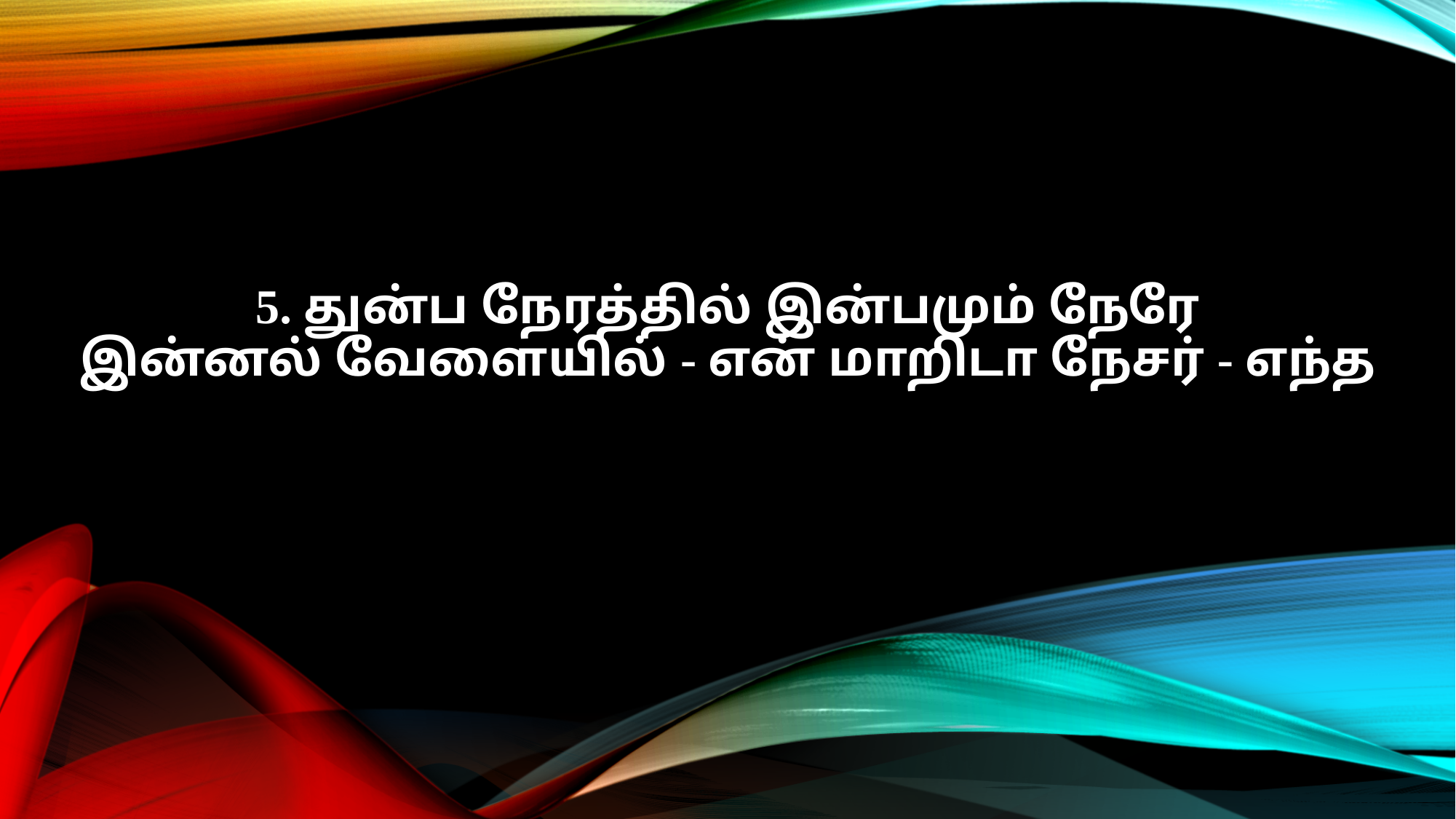

5. துன்ப நேரத்தில் இன்பமும் நேரே
இன்னல் வேளையில் - என் மாறிடா நேசர் - எந்த